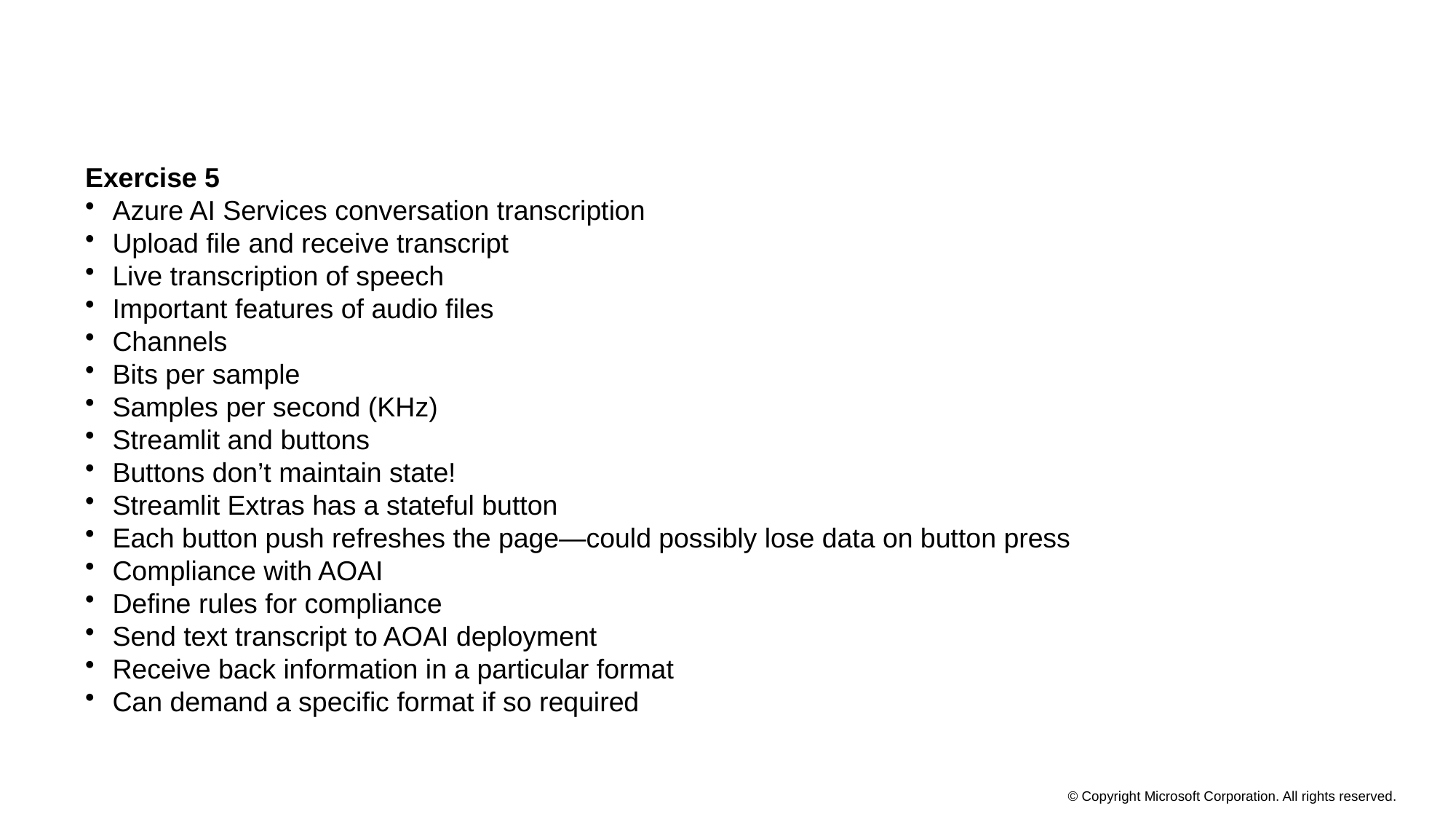

#
Exercise 5
Azure AI Services conversation transcription
Upload file and receive transcript
Live transcription of speech
Important features of audio files
Channels
Bits per sample
Samples per second (KHz)
Streamlit and buttons
Buttons don’t maintain state!
Streamlit Extras has a stateful button
Each button push refreshes the page—could possibly lose data on button press
Compliance with AOAI
Define rules for compliance
Send text transcript to AOAI deployment
Receive back information in a particular format
Can demand a specific format if so required